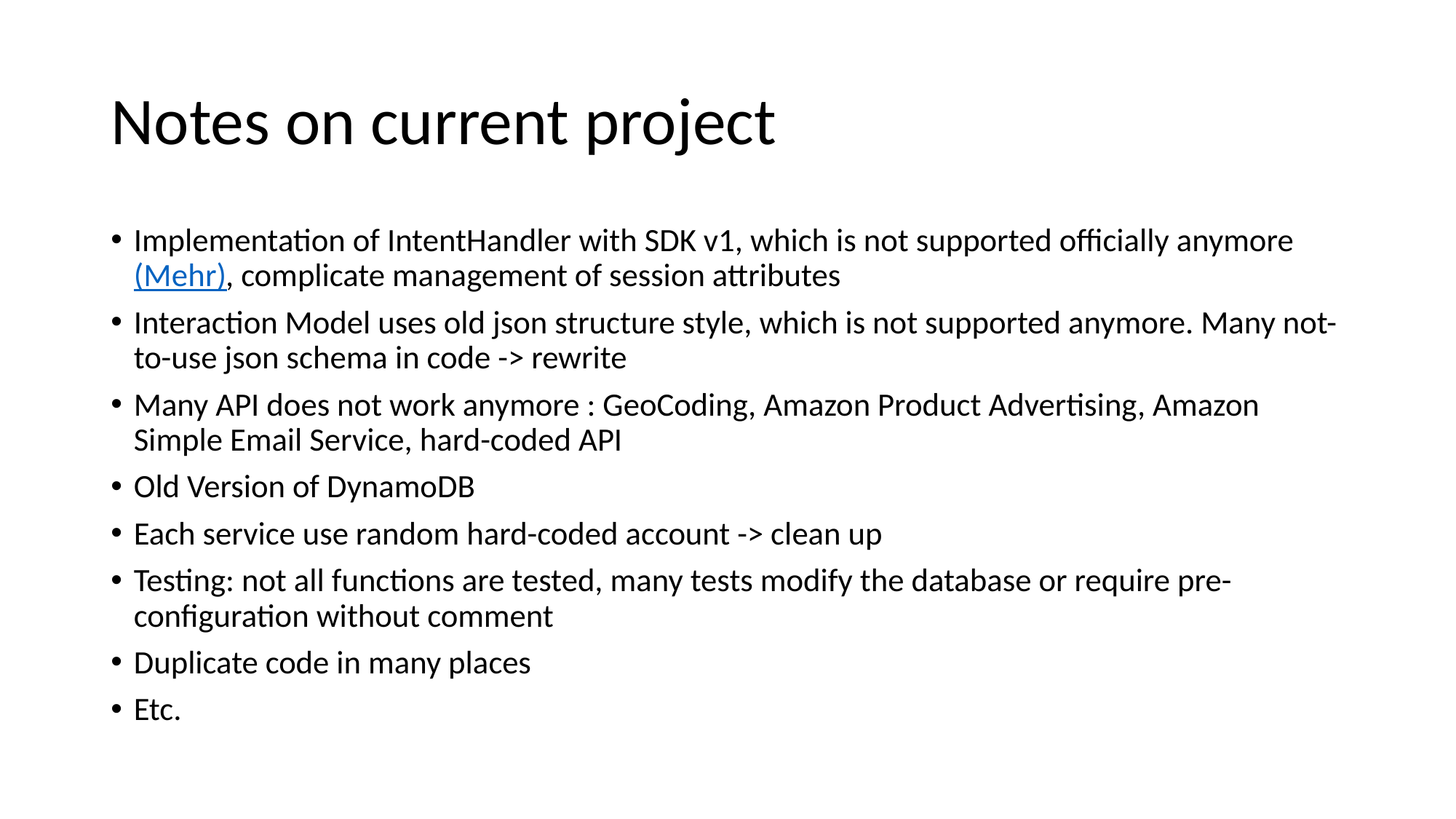

# Notes on current project
Implementation of IntentHandler with SDK v1, which is not supported officially anymore (Mehr), complicate management of session attributes
Interaction Model uses old json structure style, which is not supported anymore. Many not-to-use json schema in code -> rewrite
Many API does not work anymore : GeoCoding, Amazon Product Advertising, Amazon Simple Email Service, hard-coded API
Old Version of DynamoDB
Each service use random hard-coded account -> clean up
Testing: not all functions are tested, many tests modify the database or require pre-configuration without comment
Duplicate code in many places
Etc.